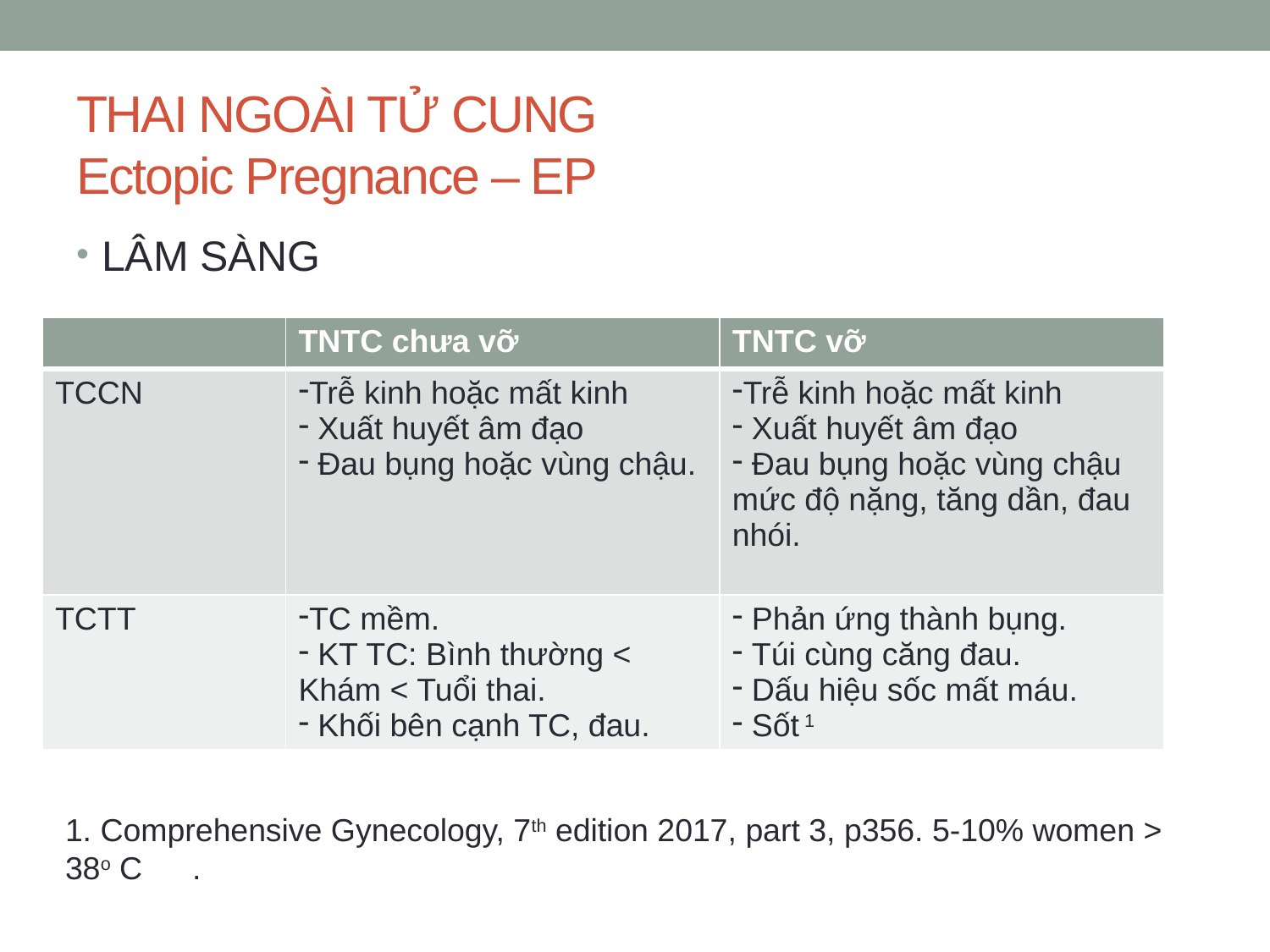

# THAI NGOÀI TỬ CUNG Ectopic Pregnance – EP
LÂM SÀNG
|  | TNTC chưa vỡ | TNTC vỡ |
| --- | --- | --- |
| TCCN | Trễ kinh hoặc mất kinh Xuất huyết âm đạo Đau bụng hoặc vùng chậu. | Trễ kinh hoặc mất kinh Xuất huyết âm đạo Đau bụng hoặc vùng chậu mức độ nặng, tăng dần, đau nhói. |
| TCTT | TC mềm. KT TC: Bình thường < Khám < Tuổi thai. Khối bên cạnh TC, đau. | Phản ứng thành bụng. Túi cùng căng đau. Dấu hiệu sốc mất máu. Sốt 1 |
1. Comprehensive Gynecology, 7th edition 2017, part 3, p356. 5-10% women > 38o C	.